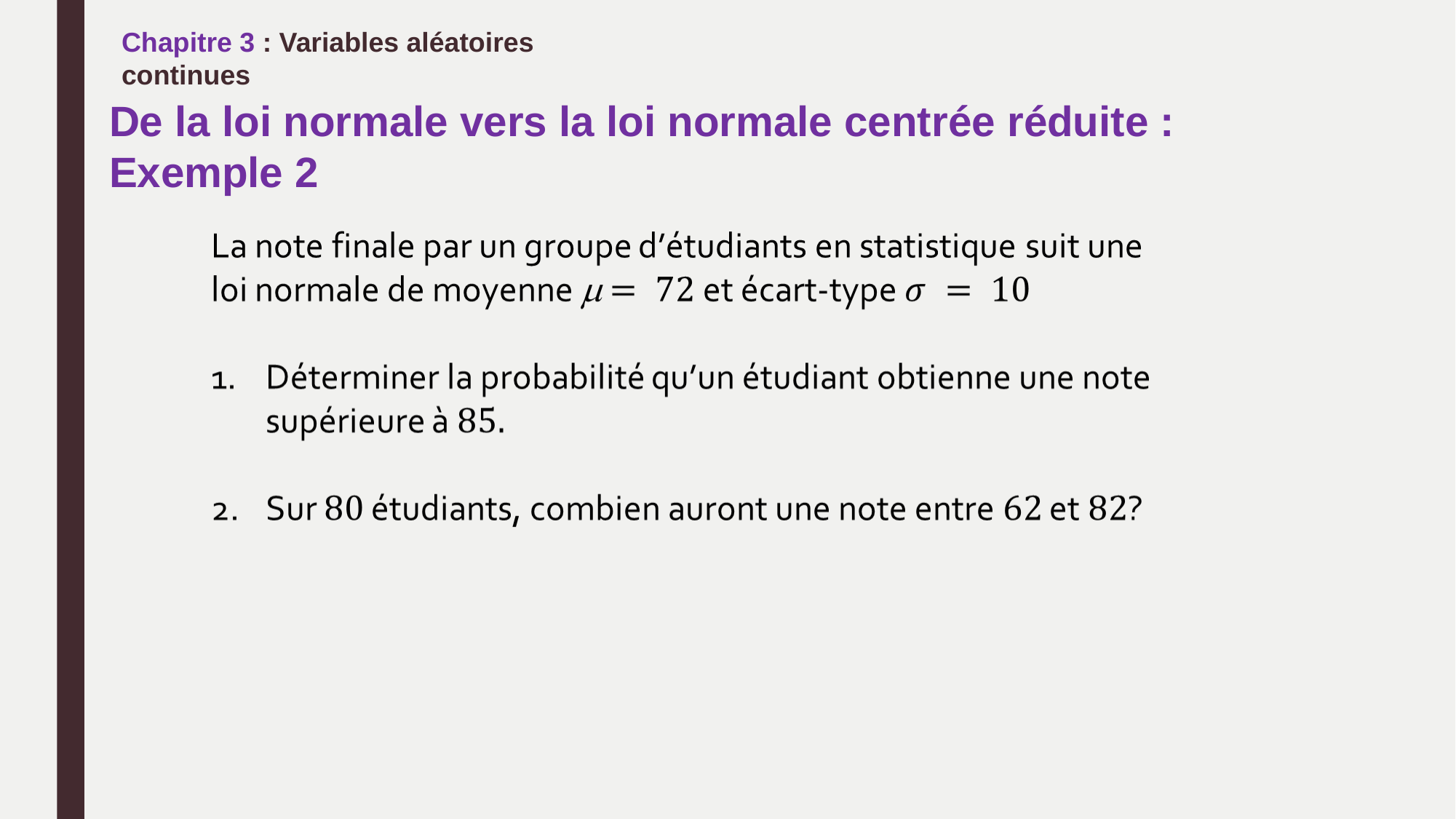

Chapitre 3 : Variables aléatoires continues
# De la loi normale vers la loi normale centrée réduite : Exemple 2